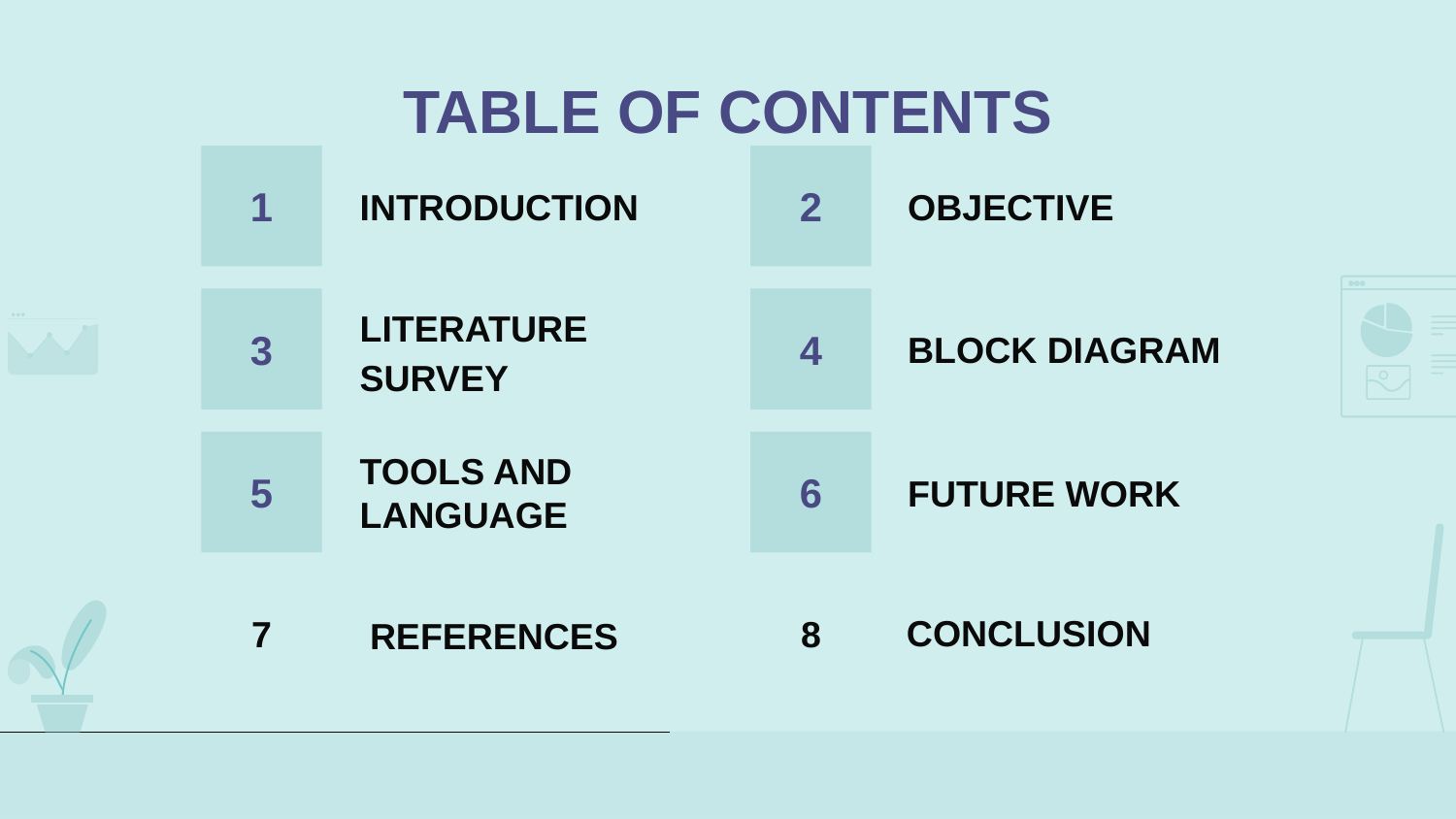

TABLE OF CONTENTS
1
# INTRODUCTION
2
OBJECTIVE
3
LITERATURE SURVEY
4
BLOCK DIAGRAM
5
TOOLS AND LANGUAGE
6
FUTURE WORK
CONCLUSION
8
7
REFERENCES